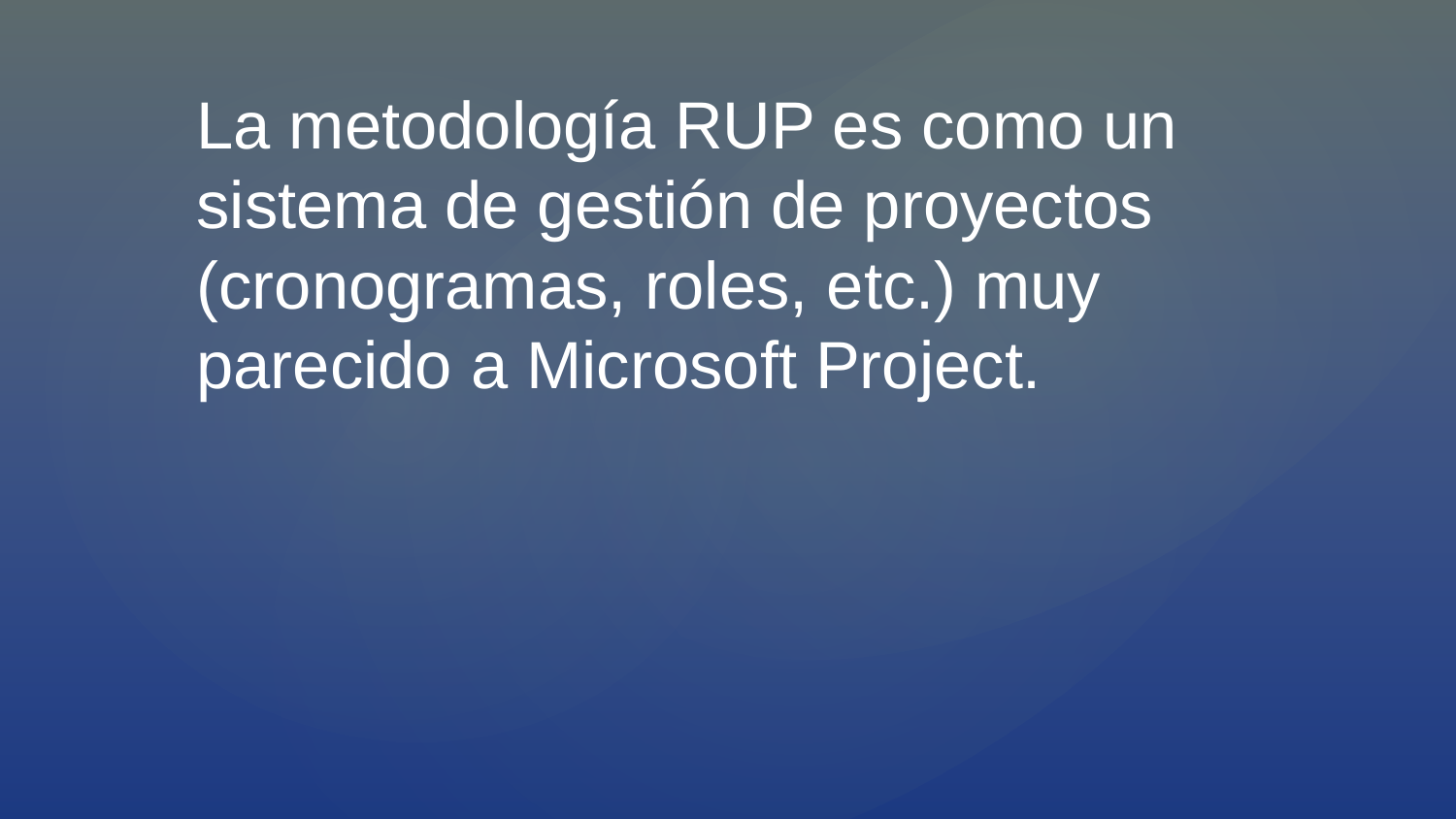

# La metodología RUP es como un sistema de gestión de proyectos (cronogramas, roles, etc.) muy parecido a Microsoft Project.